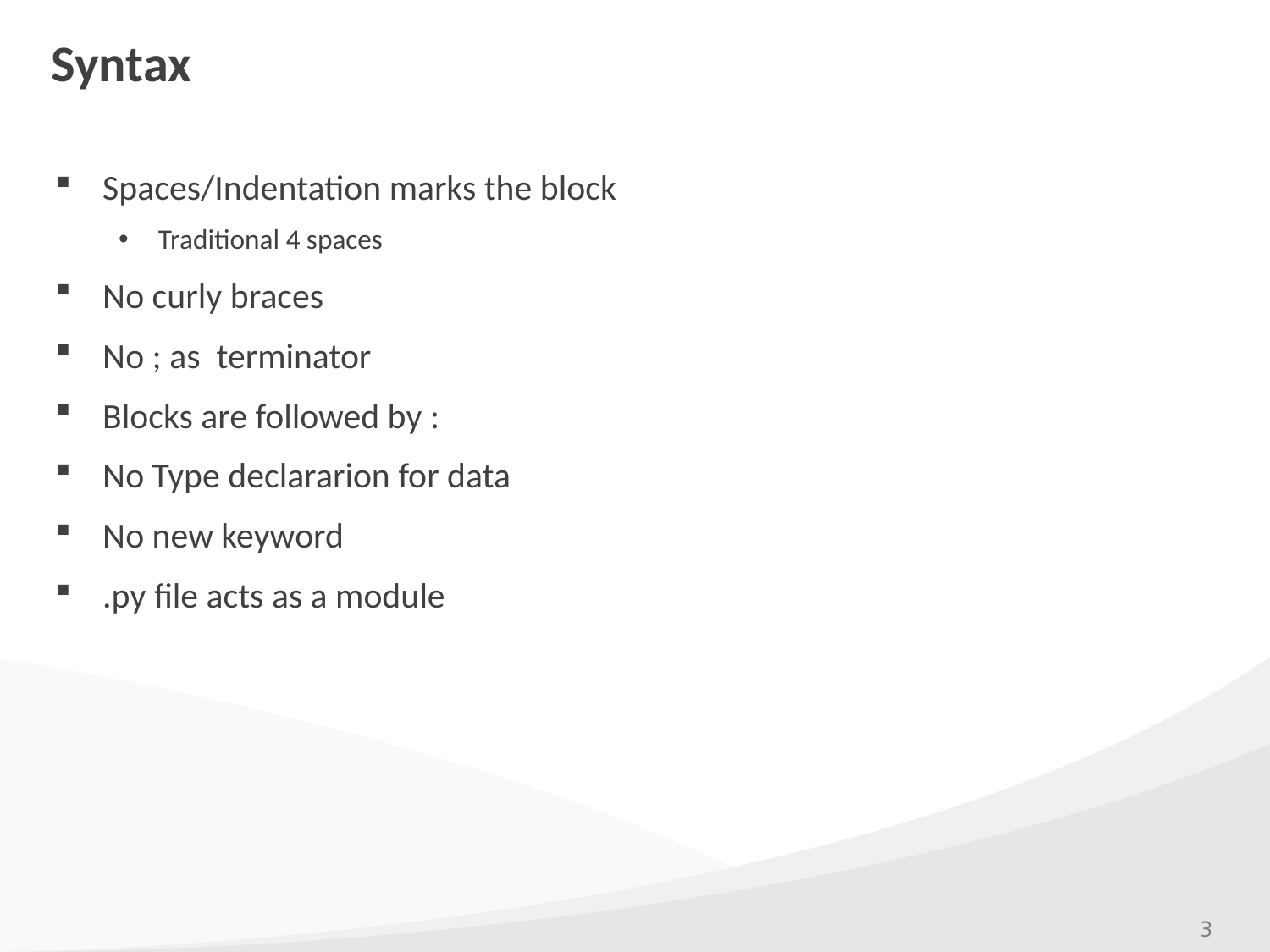

# Syntax
Spaces/Indentation marks the block
Traditional 4 spaces
No curly braces
No ; as  terminator
Blocks are followed by :
No Type declararion for data
No new keyword
.py file acts as a module